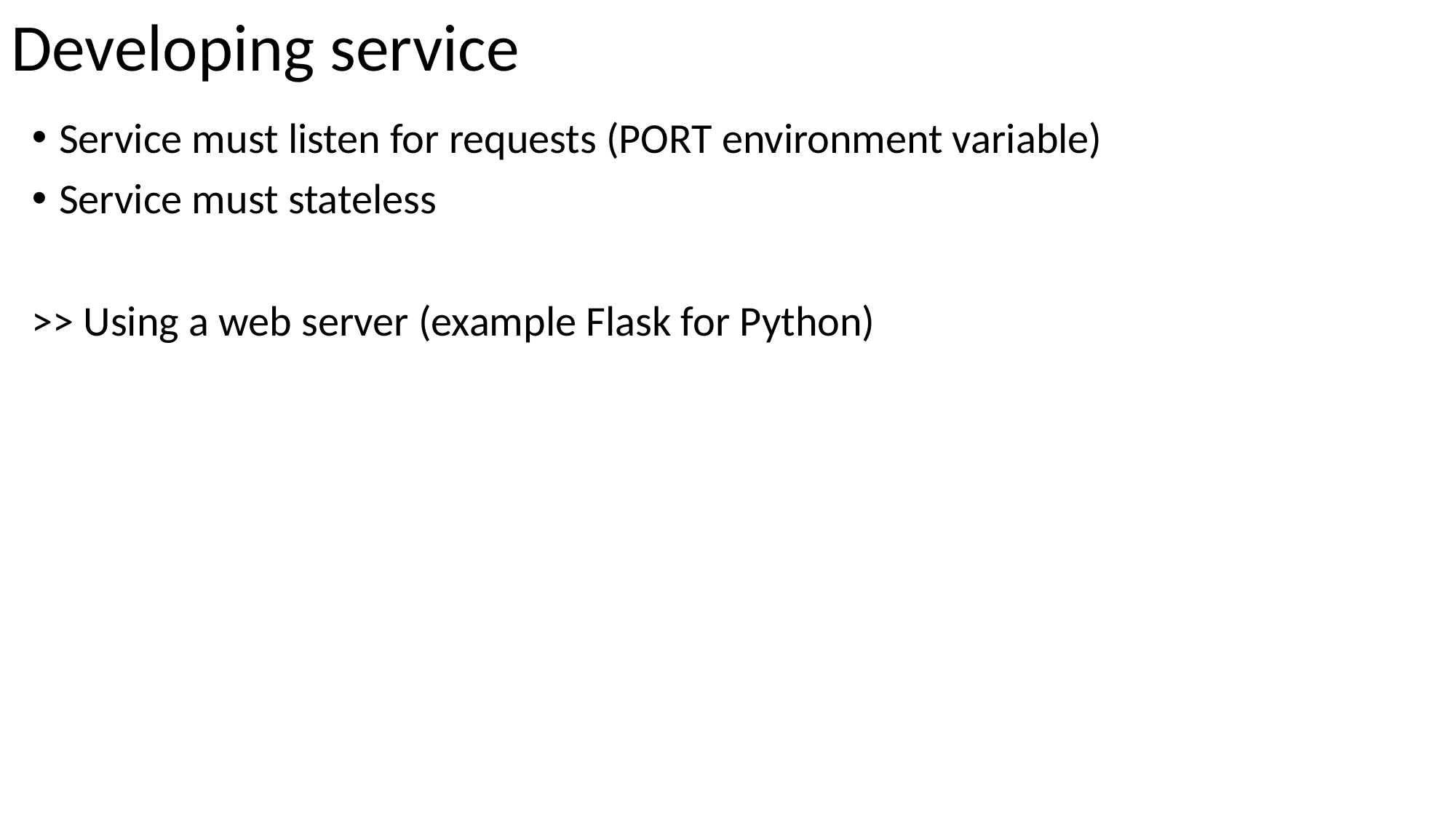

# Developing service
Service must listen for requests (PORT environment variable)
Service must stateless

>> Using a web server (example Flask for Python)